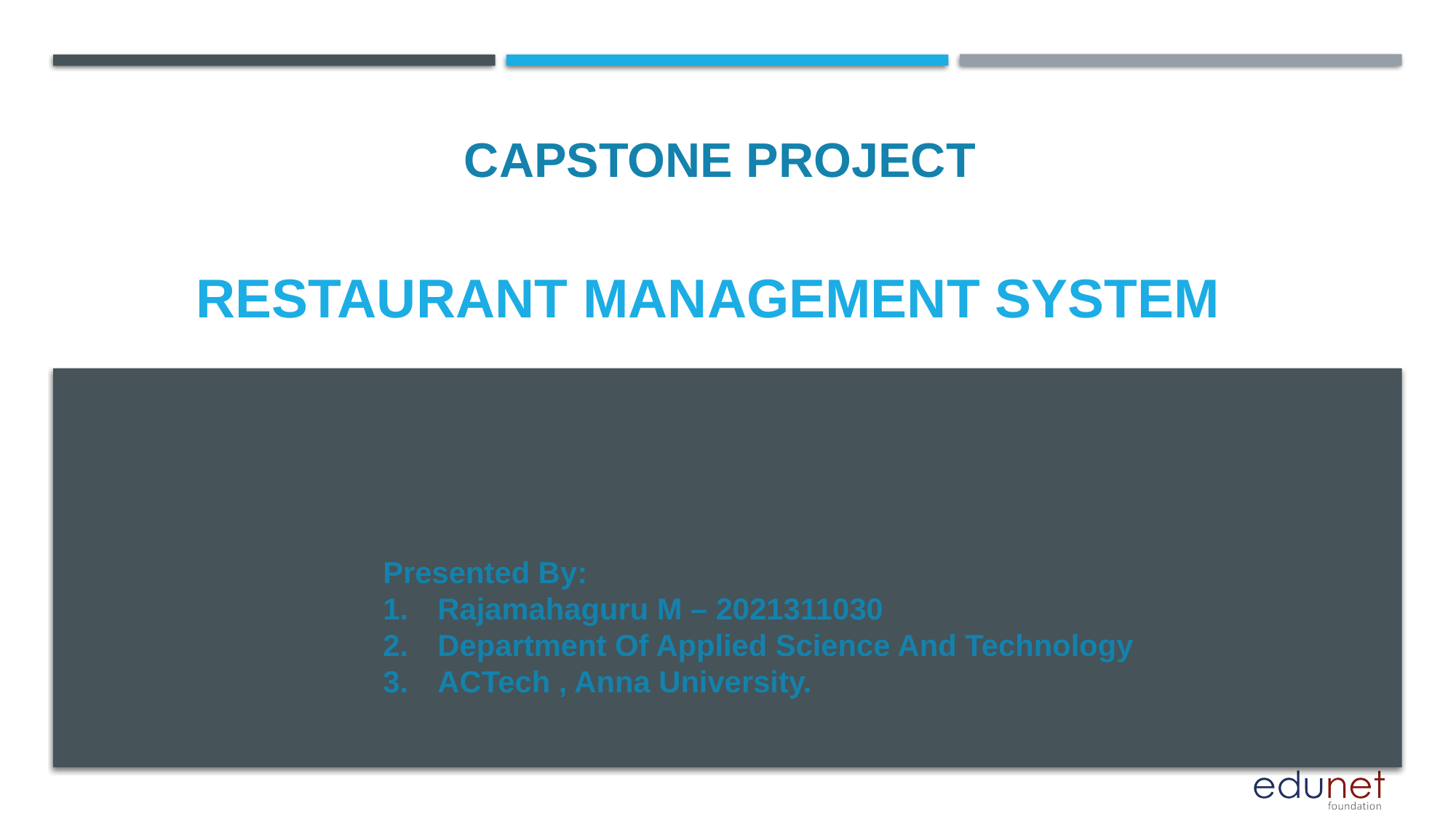

CAPSTONE PROJECT
# Restaurant management system
Presented By:
Rajamahaguru M – 2021311030
Department Of Applied Science And Technology
ACTech , Anna University.